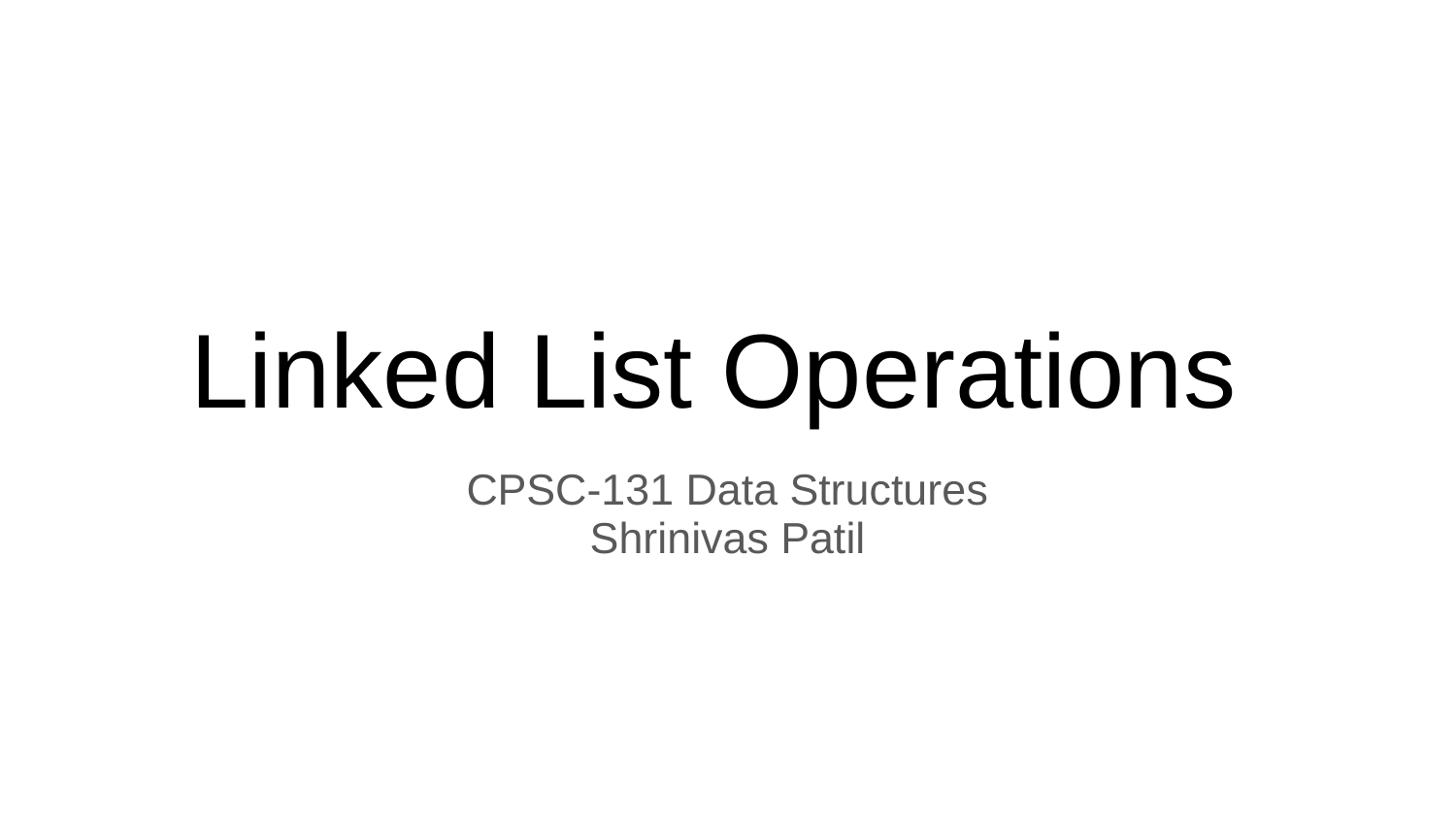

# Linked List Operations
CPSC-131 Data Structures
Shrinivas Patil